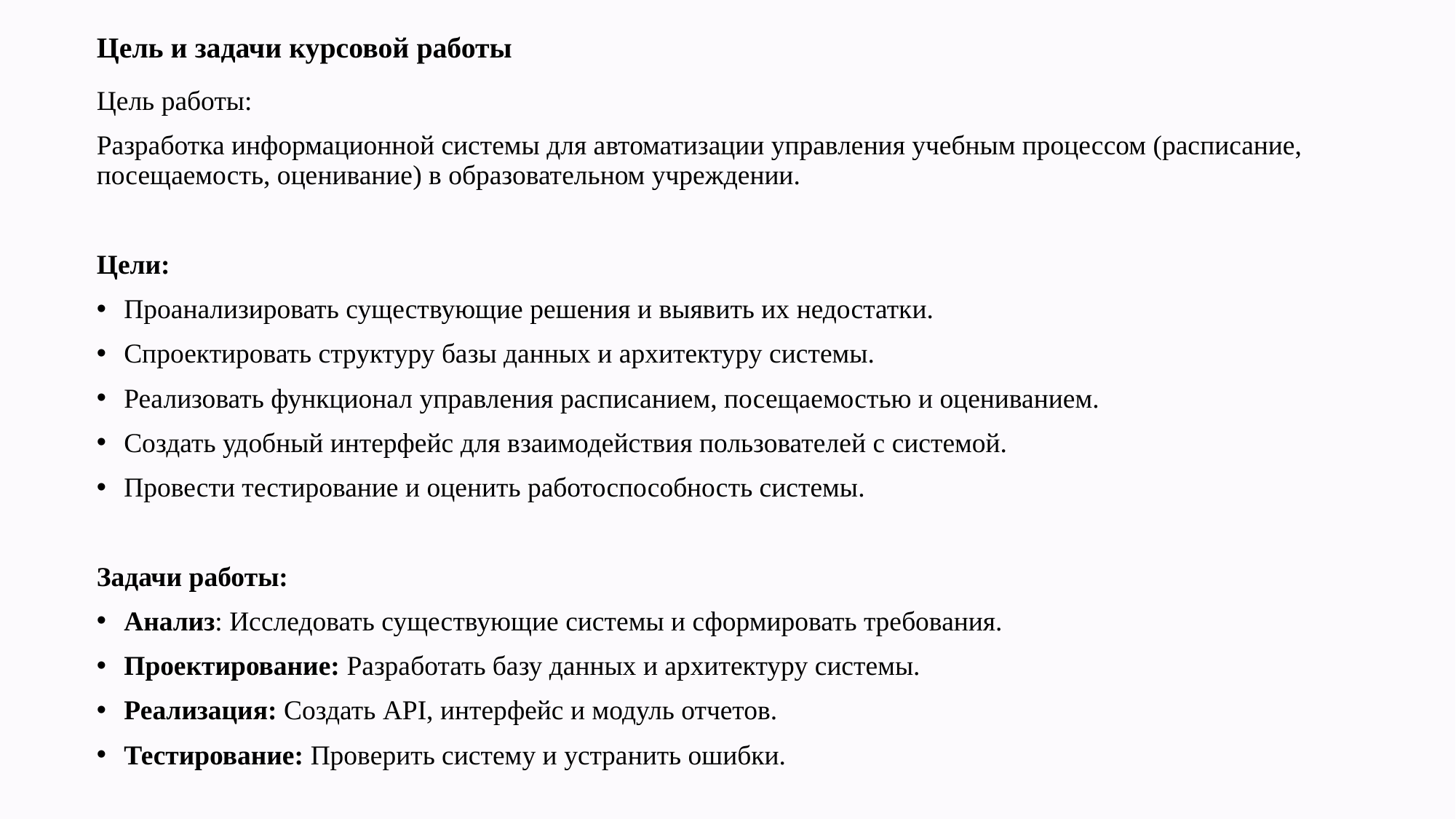

# Цель и задачи курсовой работы
Цель работы:
Разработка информационной системы для автоматизации управления учебным процессом (расписание, посещаемость, оценивание) в образовательном учреждении.

Цели:
Проанализировать существующие решения и выявить их недостатки.
Спроектировать структуру базы данных и архитектуру системы.
Реализовать функционал управления расписанием, посещаемостью и оцениванием.
Создать удобный интерфейс для взаимодействия пользователей с системой.
Провести тестирование и оценить работоспособность системы.

Задачи работы:
Анализ: Исследовать существующие системы и сформировать требования.
Проектирование: Разработать базу данных и архитектуру системы.
Реализация: Создать API, интерфейс и модуль отчетов.
Тестирование: Проверить систему и устранить ошибки.